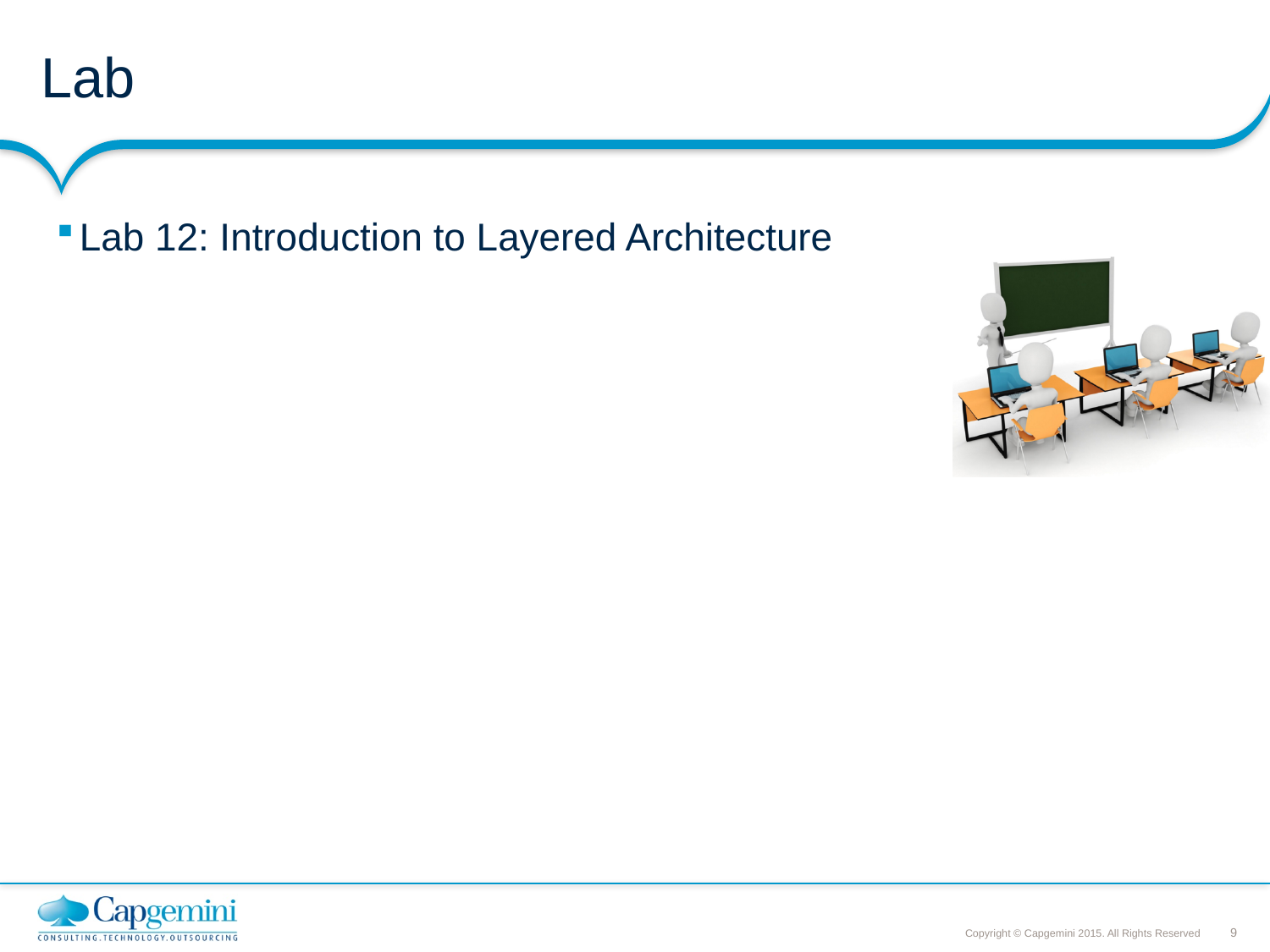

# Lab
Lab 12: Introduction to Layered Architecture